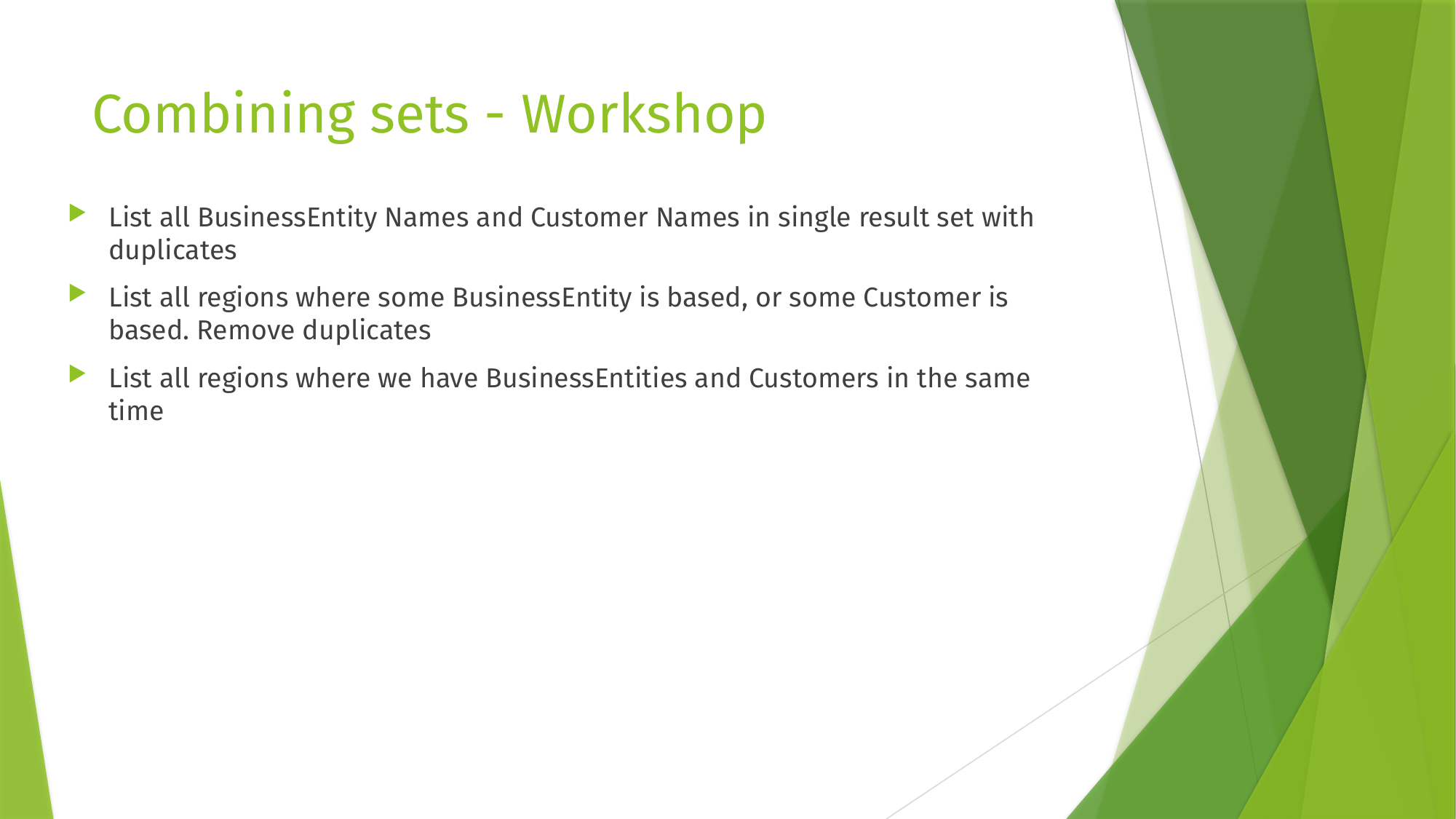

# Combining sets - Workshop
List all BusinessEntity Names and Customer Names in single result set with duplicates
List all regions where some BusinessEntity is based, or some Customer is based. Remove duplicates
List all regions where we have BusinessEntities and Customers in the same time